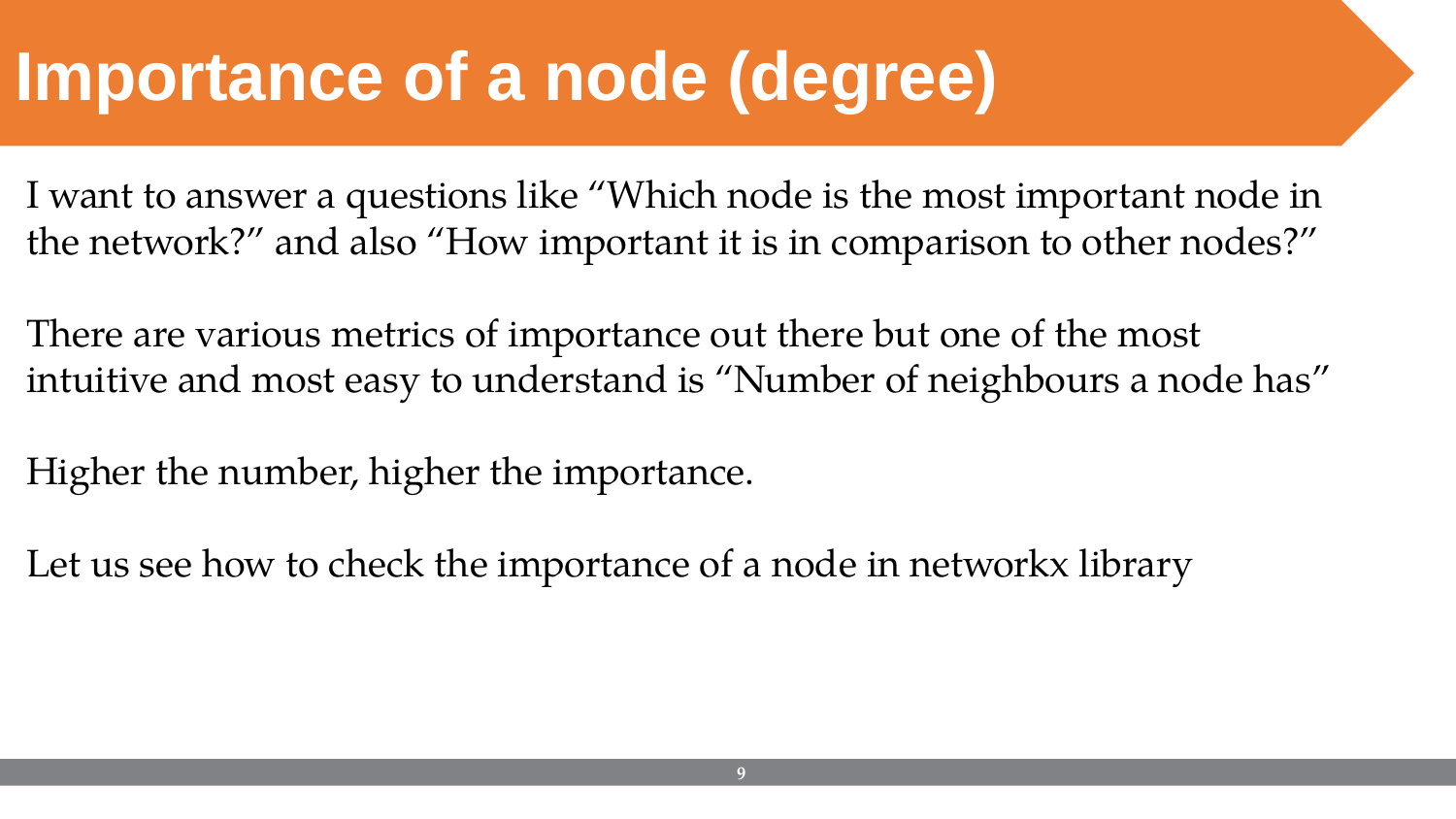

Importance of a node (degree)

I want to answer a questions like “Which node is the most important node in the network?” and also “How important it is in comparison to other nodes?”

There are various metrics of importance out there but one of the most intuitive and most easy to understand is “Number of neighbours a node has”

Higher the number, higher the importance.

Let us see how to check the importance of a node in networkx library
9